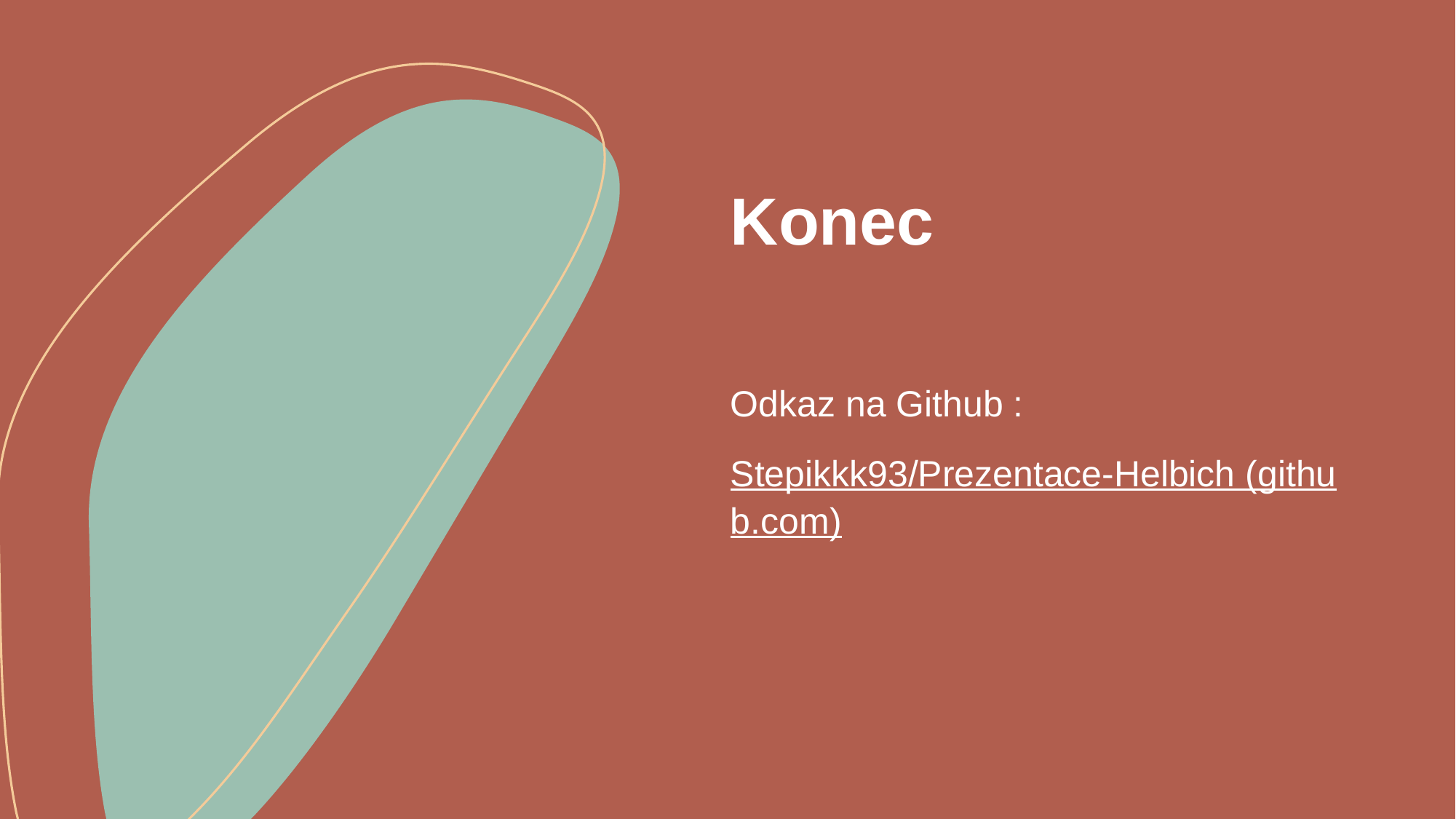

# Konec
Odkaz na Github :
Stepikkk93/Prezentace-Helbich (github.com)